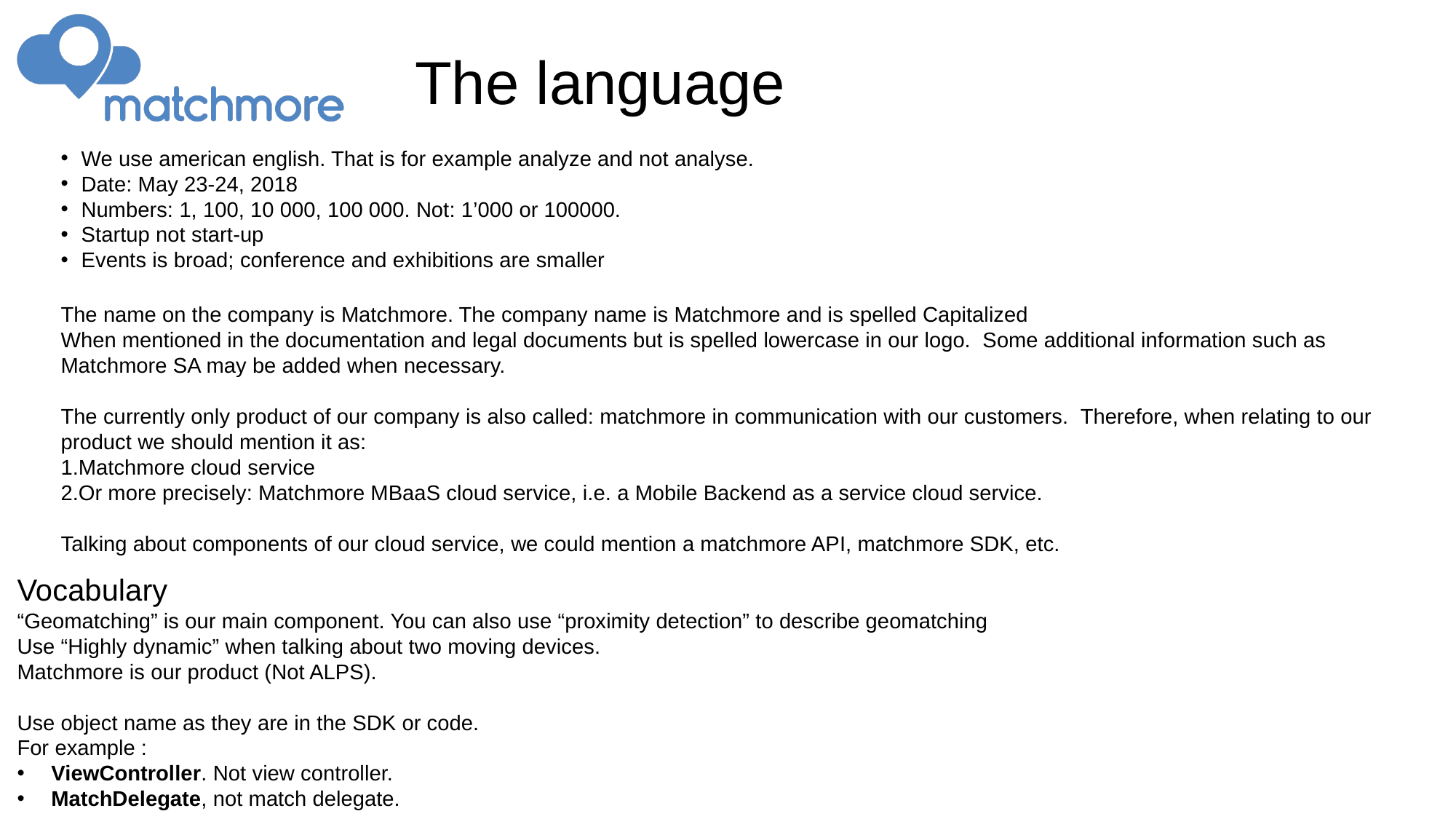

The language
We use american english. That is for example analyze and not analyse.
Date: May 23-24, 2018
Numbers: 1, 100, 10 000, 100 000. Not: 1’000 or 100000.
Startup not start-up
Events is broad; conference and exhibitions are smaller
The name on the company is Matchmore. The company name is Matchmore and is spelled Capitalized
When mentioned in the documentation and legal documents but is spelled lowercase in our logo.  Some additional information such as Matchmore SA may be added when necessary.
The currently only product of our company is also called: matchmore in communication with our customers.  Therefore, when relating to our product we should mention it as:
Matchmore cloud service
Or more precisely: Matchmore MBaaS cloud service, i.e. a Mobile Backend as a service cloud service.
Talking about components of our cloud service, we could mention a matchmore API, matchmore SDK, etc.

Vocabulary
“Geomatching” is our main component. You can also use “proximity detection” to describe geomatching
Use “Highly dynamic” when talking about two moving devices.
Matchmore is our product (Not ALPS).

Use object name as they are in the SDK or code.
For example :
ViewController. Not view controller.
MatchDelegate, not match delegate.